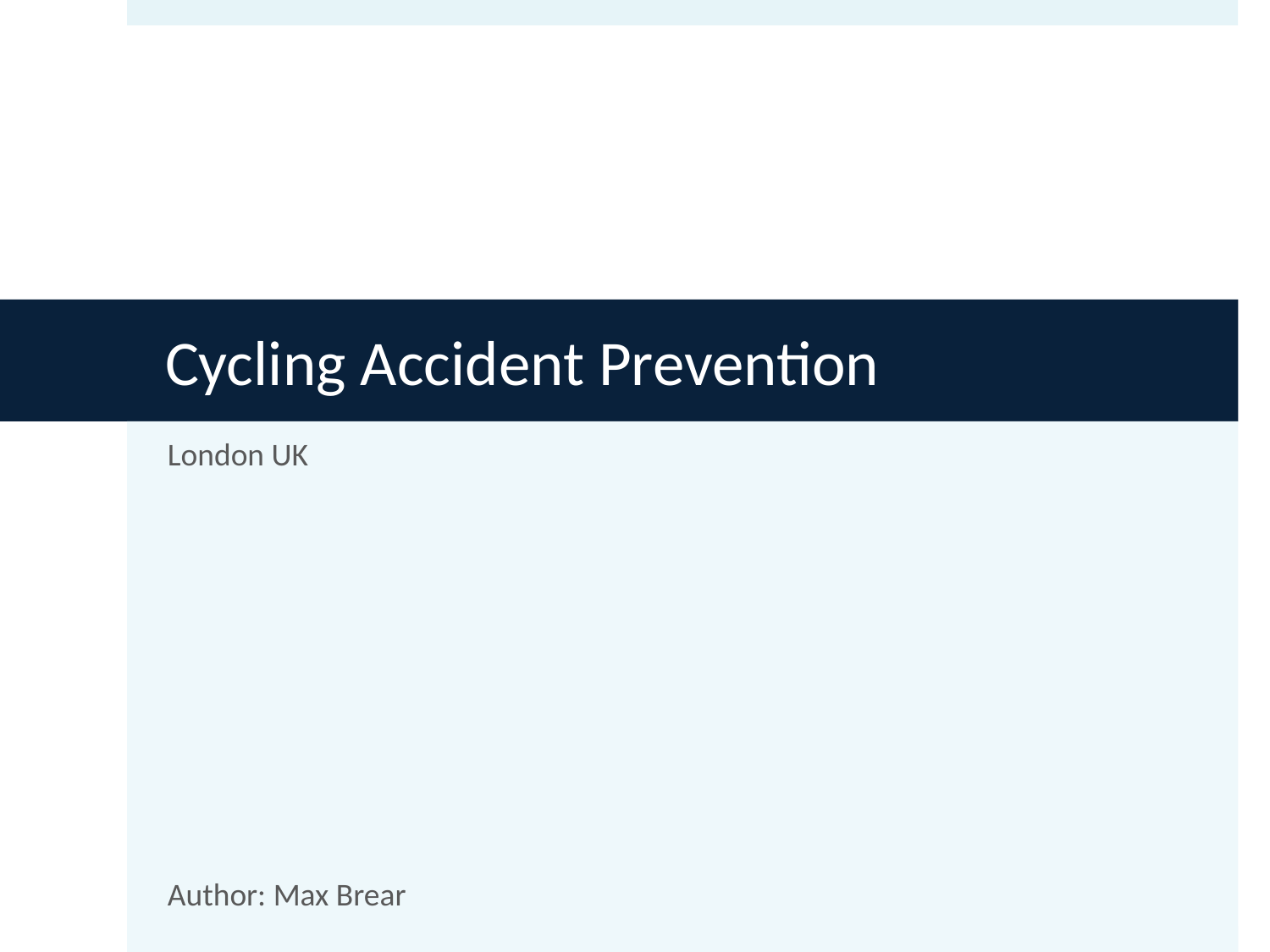

# Cycling Accident Prevention
London UK

Author: Max Brear